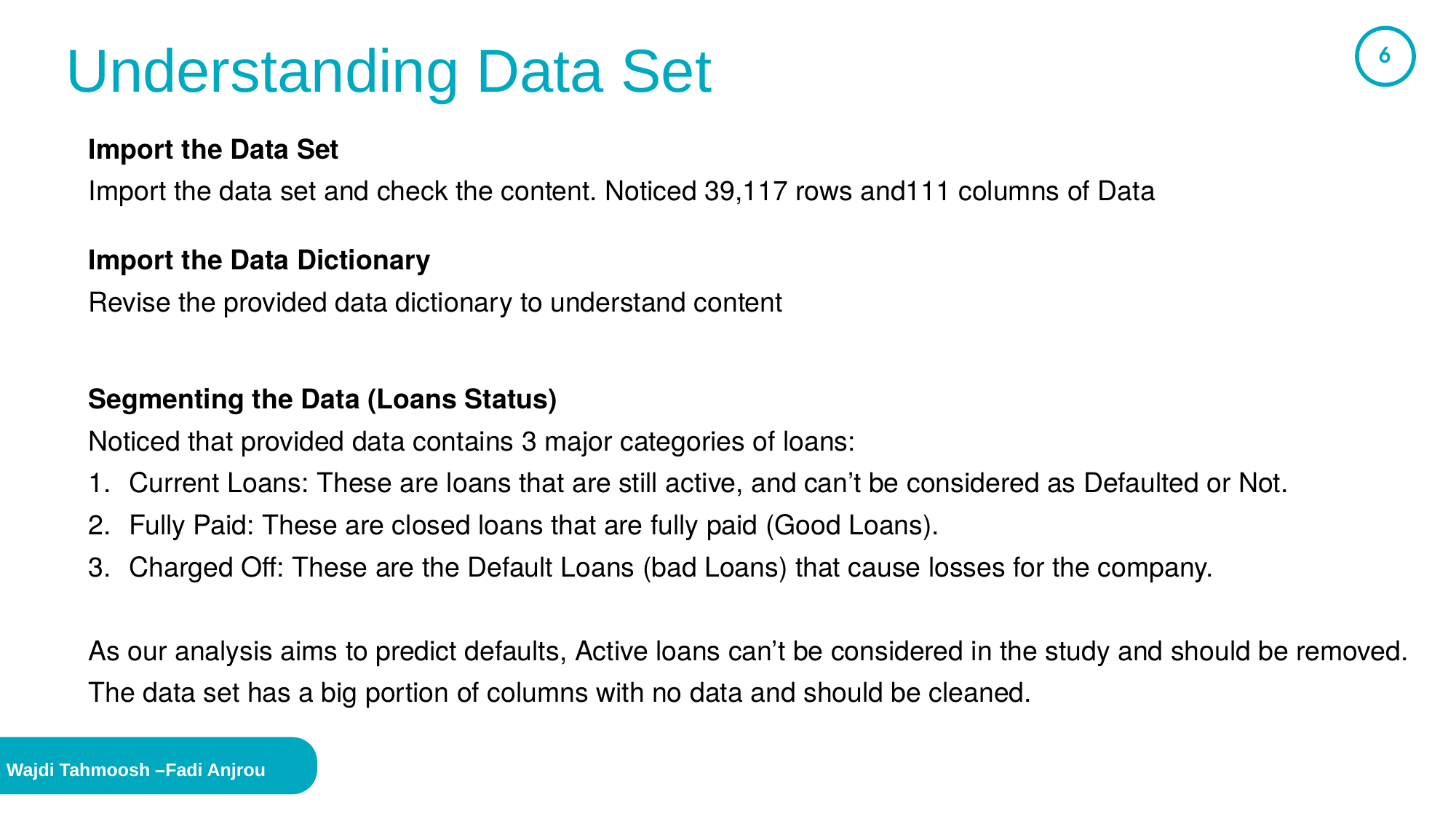

Understanding Data Set
Import the Data Set
Import the data set and check the content. Noticed 39,117 rows and111 columns of Data
Import the Data Dictionary
Revise the provided data dictionary to understand content

Segmenting the Data (Loans Status)
Noticed that provided data contains 3 major categories of loans:
Current Loans: These are loans that are still active, and can’t be considered as Defaulted or Not.
Fully Paid: These are closed loans that are fully paid (Good Loans).
Charged Off: These are the Default Loans (bad Loans) that cause losses for the company.

As our analysis aims to predict defaults, Active loans can’t be considered in the study and should be removed.
The data set has a big portion of columns with no data and should be cleaned.